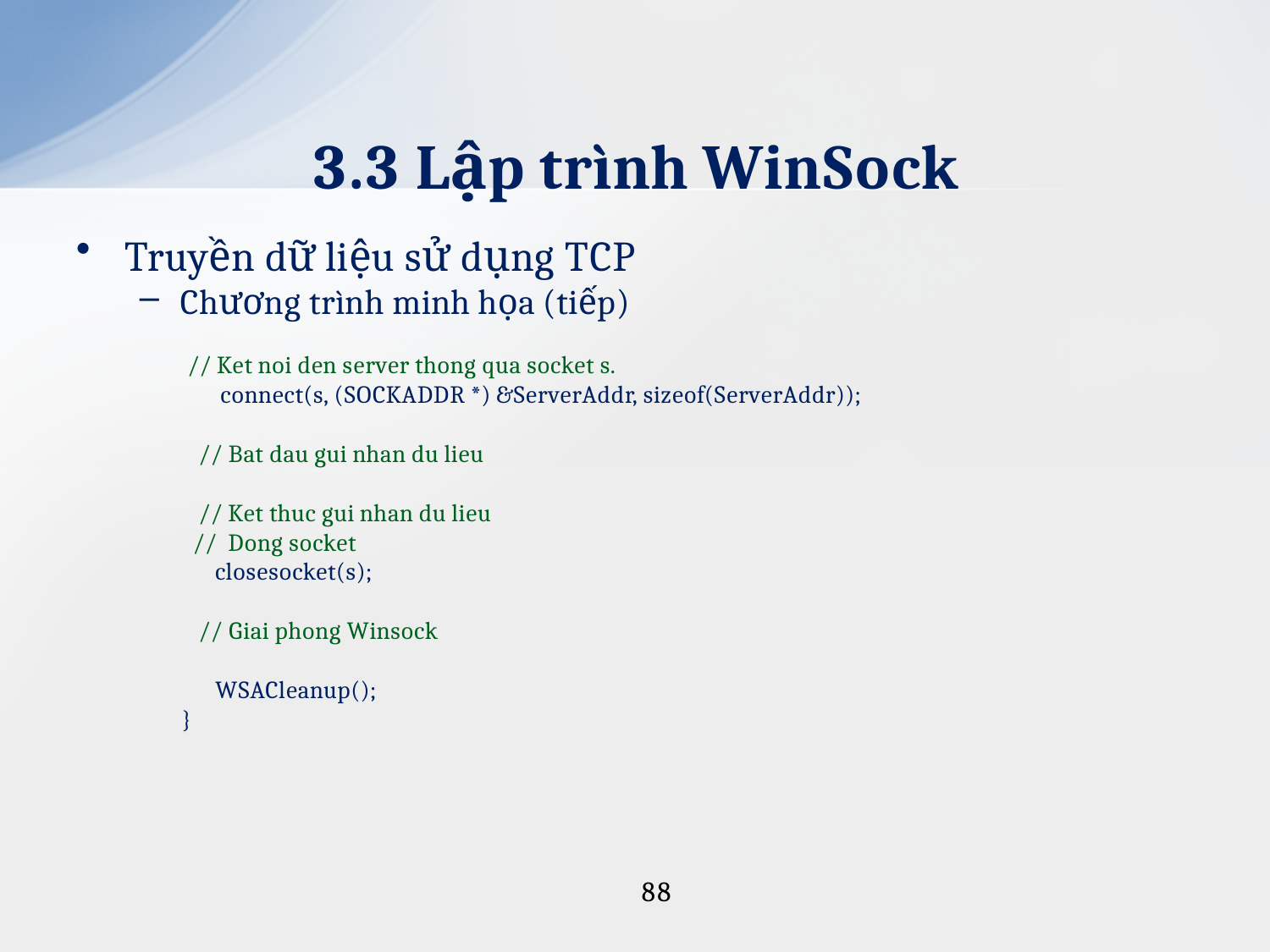

# 3.3 Lập trình WinSock
Truyền dữ liệu sử dụng TCP
Chương trình minh họa (tiếp)
 // Ket noi den server thong qua socket s.
       connect(s, (SOCKADDR *) &ServerAddr, sizeof(ServerAddr));

   // Bat dau gui nhan du lieu

   // Ket thuc gui nhan du lieu
  //  Dong socket
      closesocket(s);

   // Giai phong Winsock

      WSACleanup();
}

88